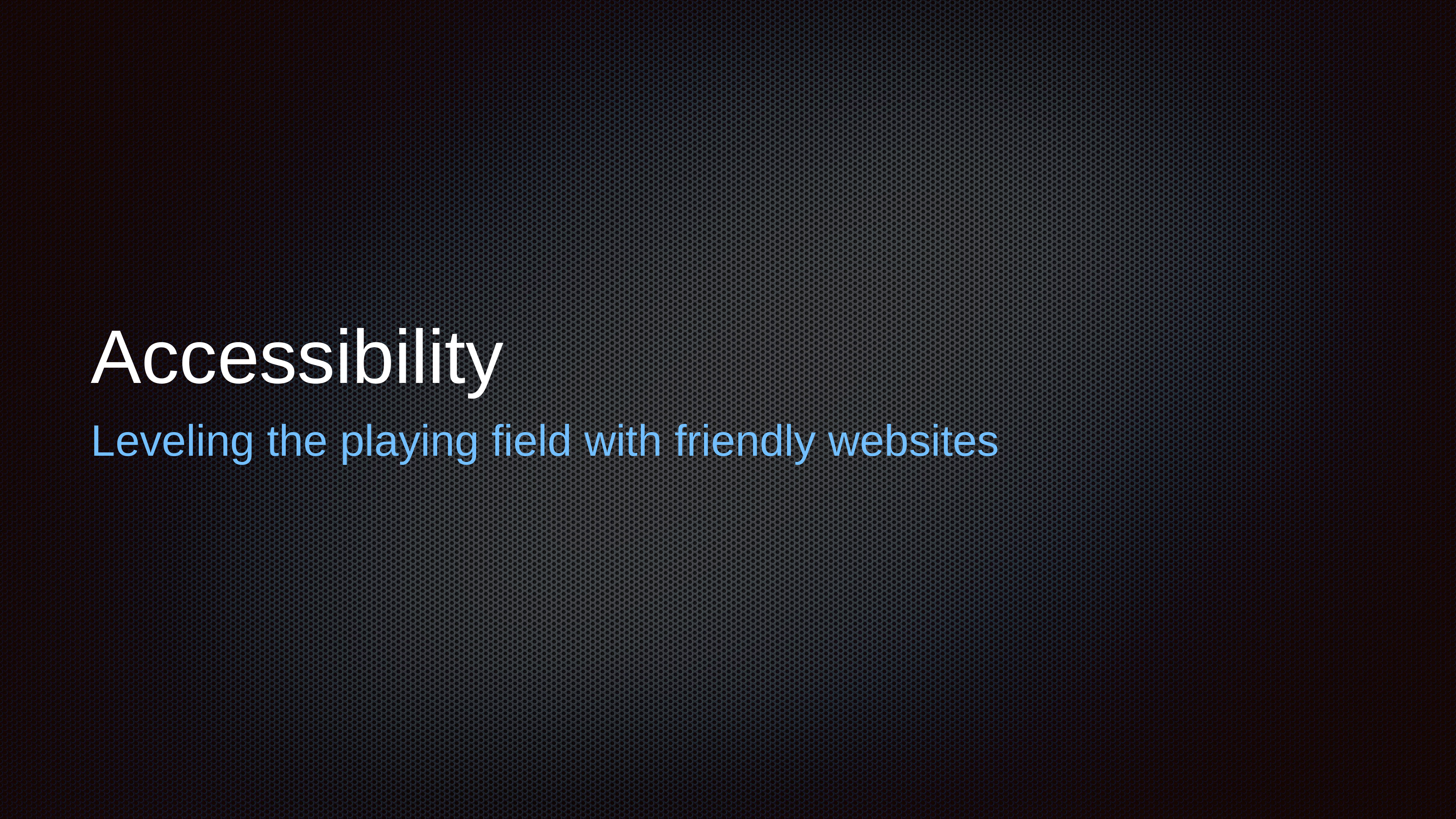

# Accessibility
Leveling the playing field with friendly websites